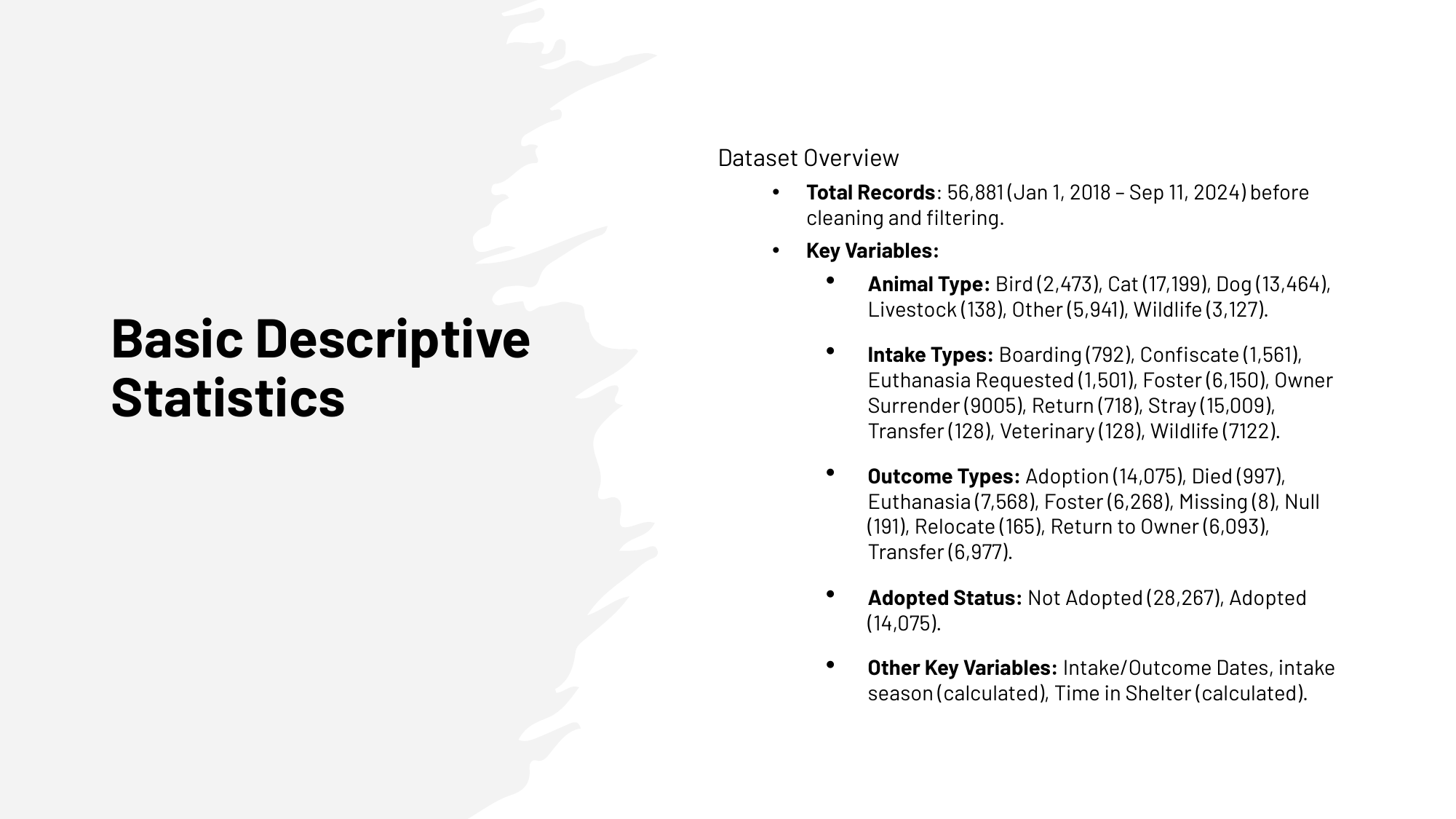

Dataset Overview
Total Records: 56,881 (Jan 1, 2018 – Sep 11, 2024) before cleaning and filtering.
Key Variables:
Animal Type: Bird (2,473), Cat (17,199), Dog (13,464), Livestock (138), Other (5,941), Wildlife (3,127).
Intake Types: Boarding (792), Confiscate (1,561), Euthanasia Requested (1,501), Foster (6,150), Owner Surrender (9005), Return (718), Stray (15,009), Transfer (128), Veterinary (128), Wildlife (7122).
Outcome Types: Adoption (14,075), Died (997), Euthanasia (7,568), Foster (6,268), Missing (8), Null (191), Relocate (165), Return to Owner (6,093), Transfer (6,977).
Adopted Status: Not Adopted (28,267), Adopted (14,075).
Other Key Variables: Intake/Outcome Dates, intake season (calculated), Time in Shelter (calculated).
# Basic Descriptive Statistics
7